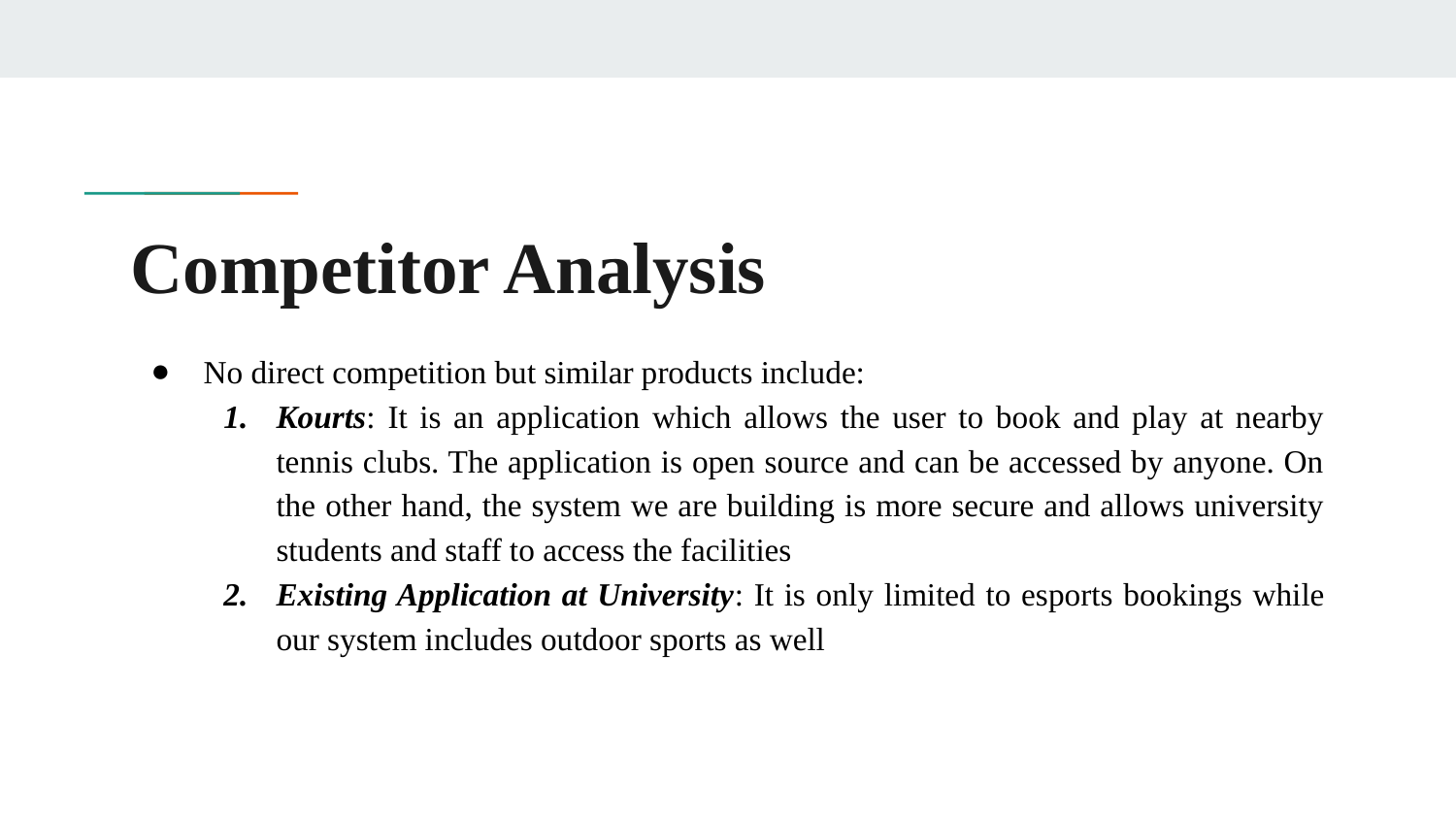

# Competitor Analysis

No direct competition but similar products include:
Kourts: It is an application which allows the user to book and play at nearby tennis clubs. The application is open source and can be accessed by anyone. On the other hand, the system we are building is more secure and allows university students and staff to access the facilities
Existing Application at University: It is only limited to esports bookings while our system includes outdoor sports as well